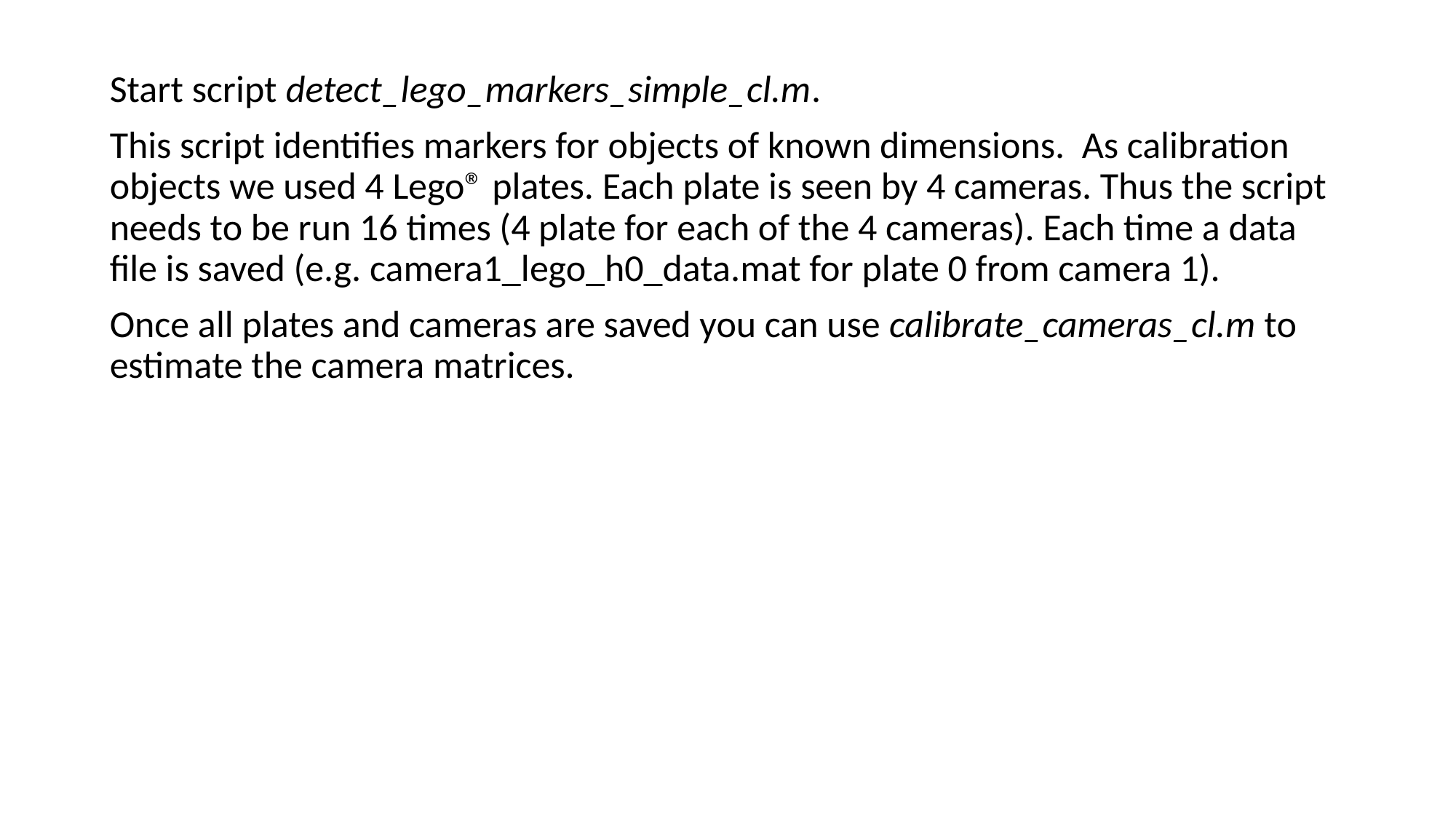

Start script detect_lego_markers_simple_cl.m.
This script identifies markers for objects of known dimensions.  As calibration objects we used 4 Lego® plates. Each plate is seen by 4 cameras. Thus the script needs to be run 16 times (4 plate for each of the 4 cameras). Each time a data file is saved (e.g. camera1_lego_h0_data.mat for plate 0 from camera 1).
Once all plates and cameras are saved you can use calibrate_cameras_cl.m to estimate the camera matrices.